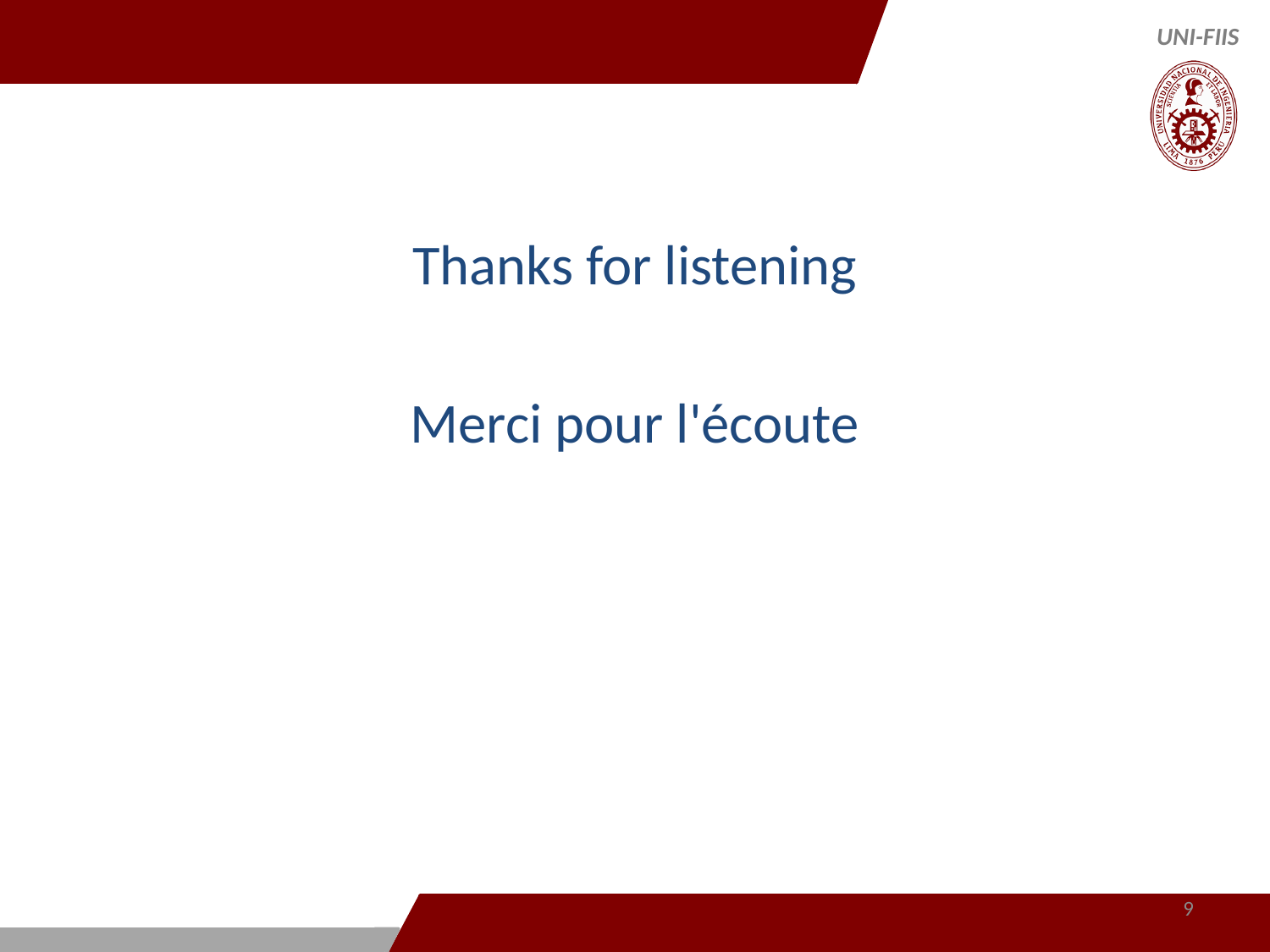

#
Thanks for listening

Merci pour l'écoute
9